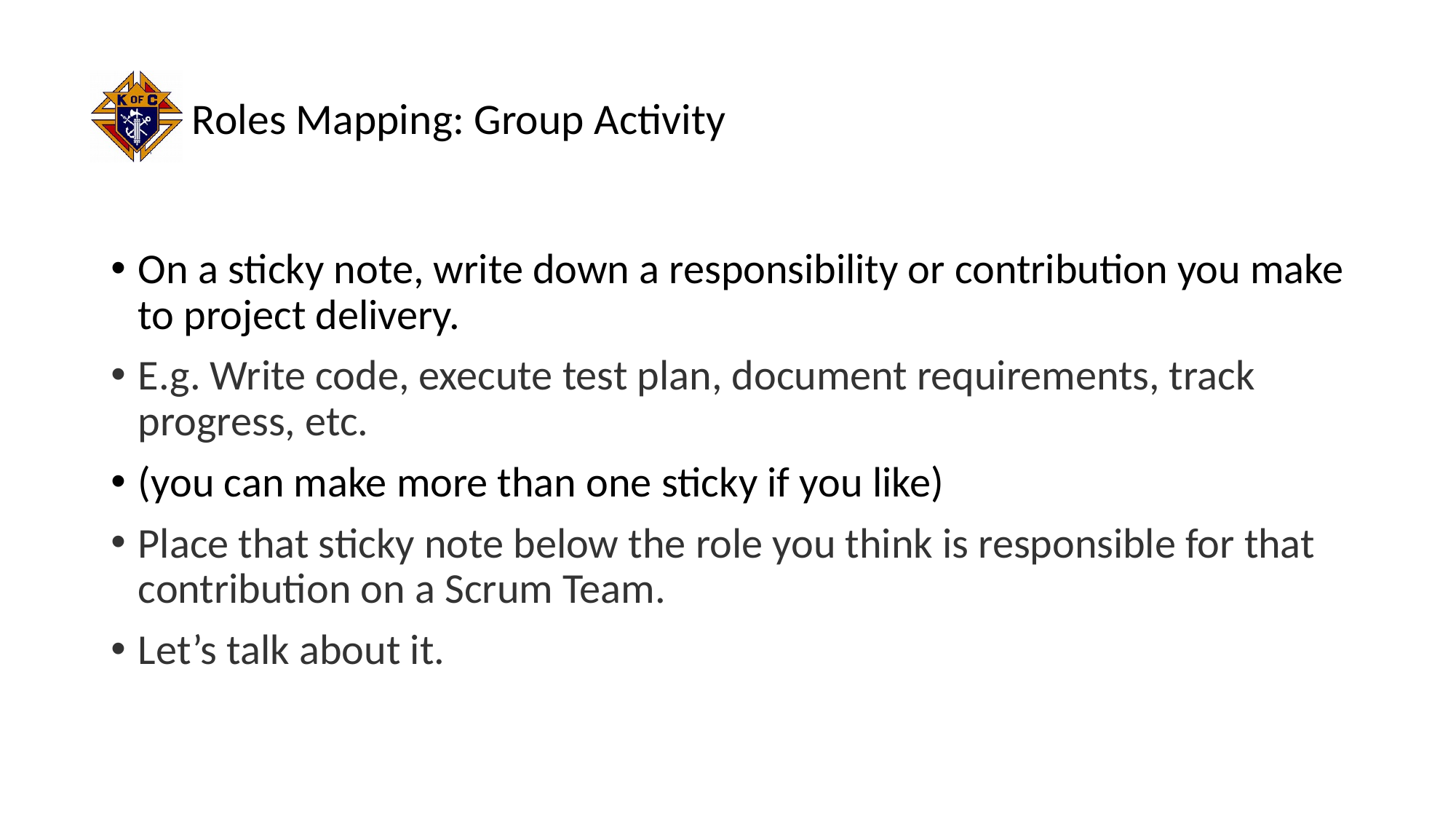

# Roles Mapping: Group Activity
On a sticky note, write down a responsibility or contribution you make to project delivery.
E.g. Write code, execute test plan, document requirements, track progress, etc.
(you can make more than one sticky if you like)
Place that sticky note below the role you think is responsible for that contribution on a Scrum Team.
Let’s talk about it.